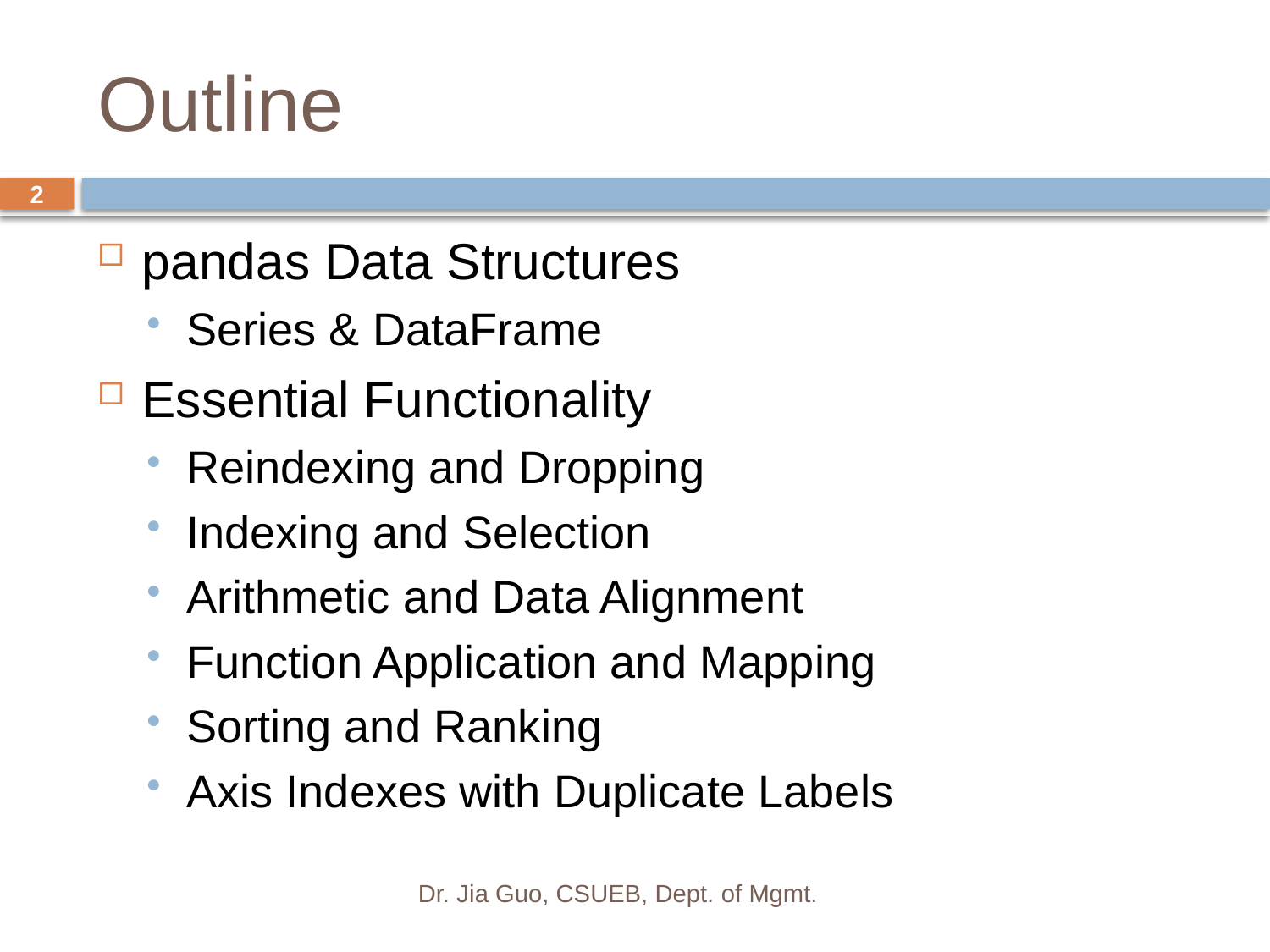

# Outline
2
pandas Data Structures
Series & DataFrame
Essential Functionality
Reindexing and Dropping
Indexing and Selection
Arithmetic and Data Alignment
Function Application and Mapping
Sorting and Ranking
Axis Indexes with Duplicate Labels

Dr. Jia Guo, CSUEB, Dept. of Mgmt.